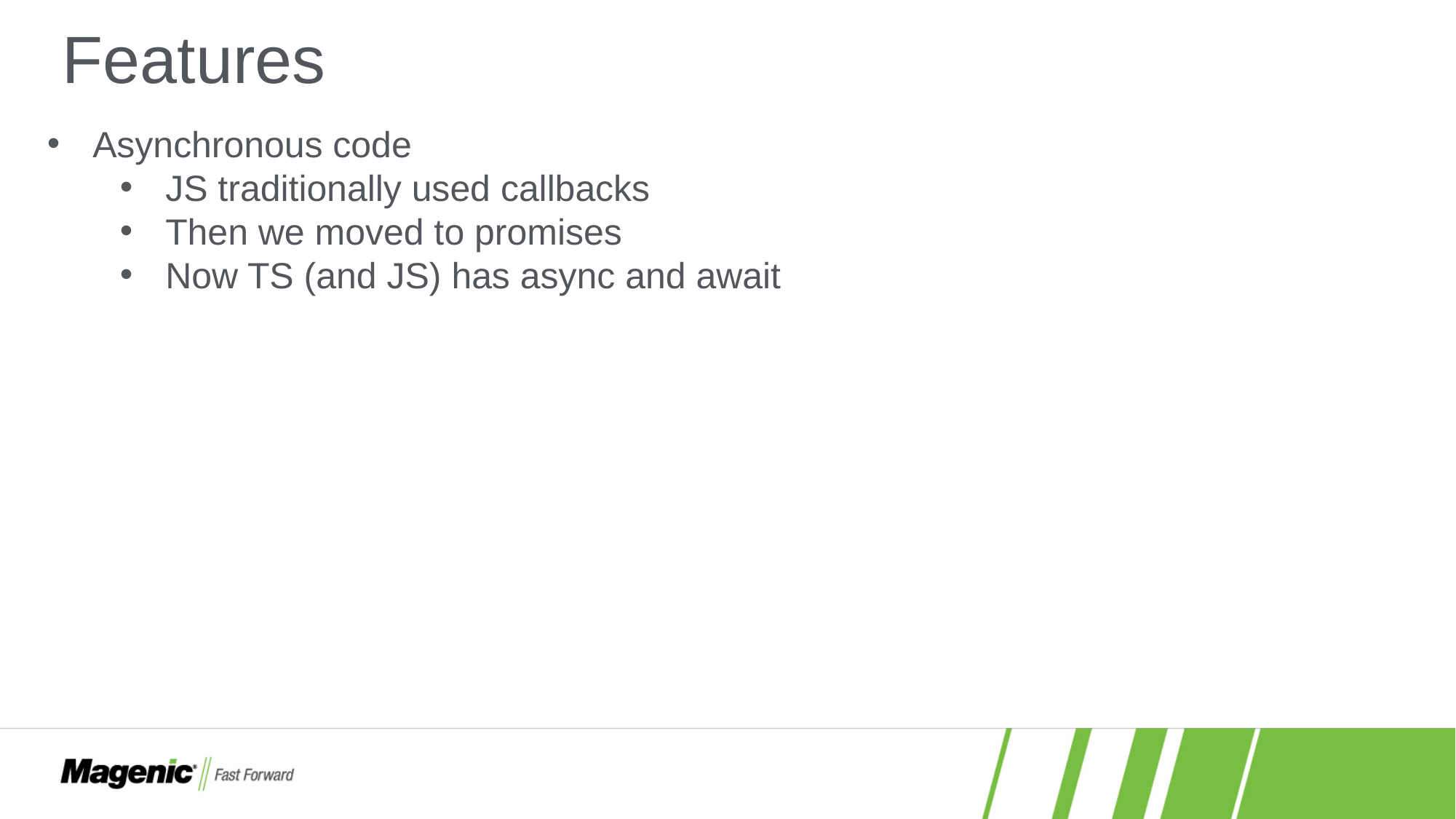

# Features
Asynchronous code
JS traditionally used callbacks
Then we moved to promises
Now TS (and JS) has async and await